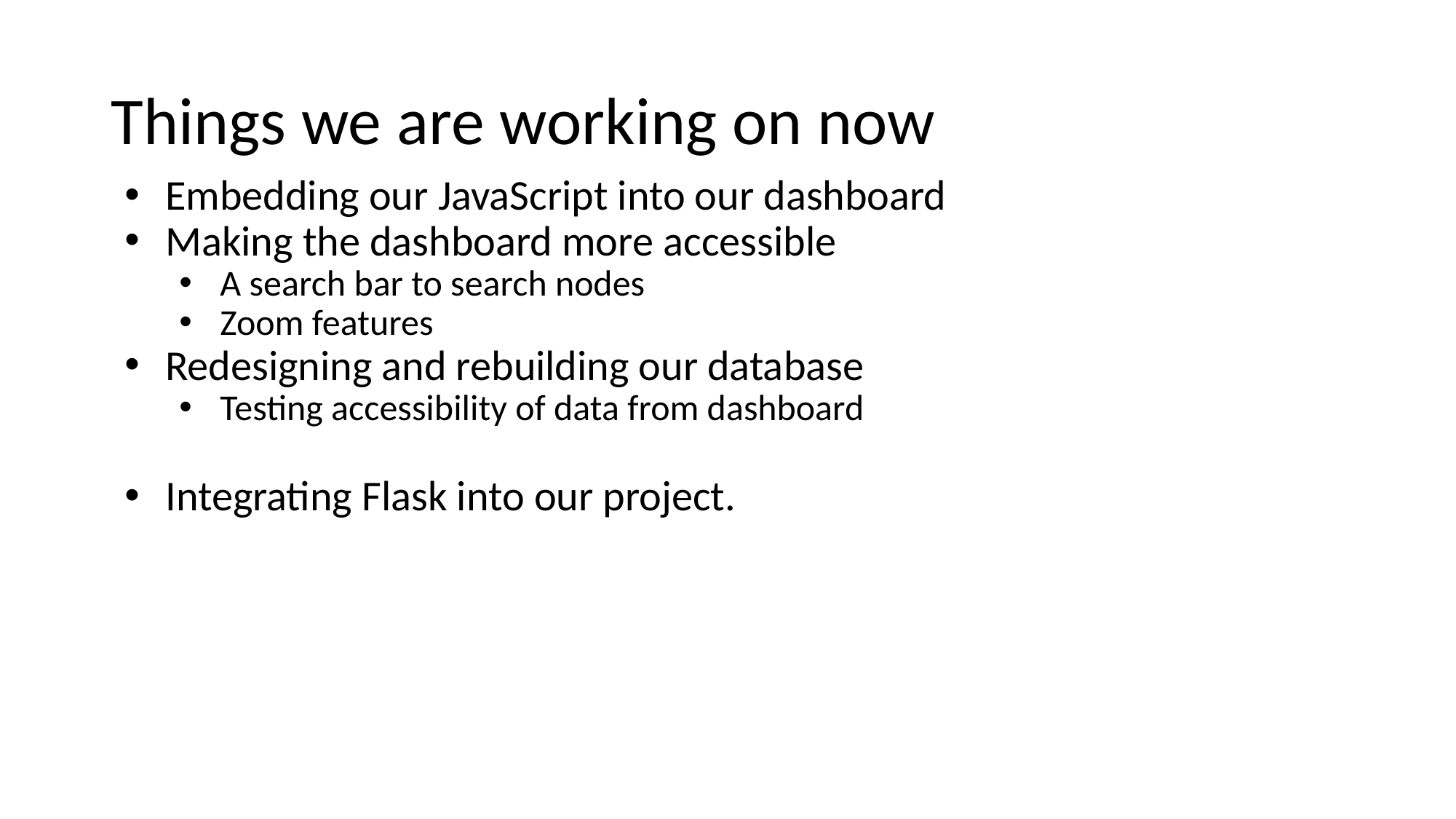

# Things we are working on now
Embedding our JavaScript into our dashboard
Making the dashboard more accessible
A search bar to search nodes
Zoom features
Redesigning and rebuilding our database
Testing accessibility of data from dashboard

Integrating Flask into our project.